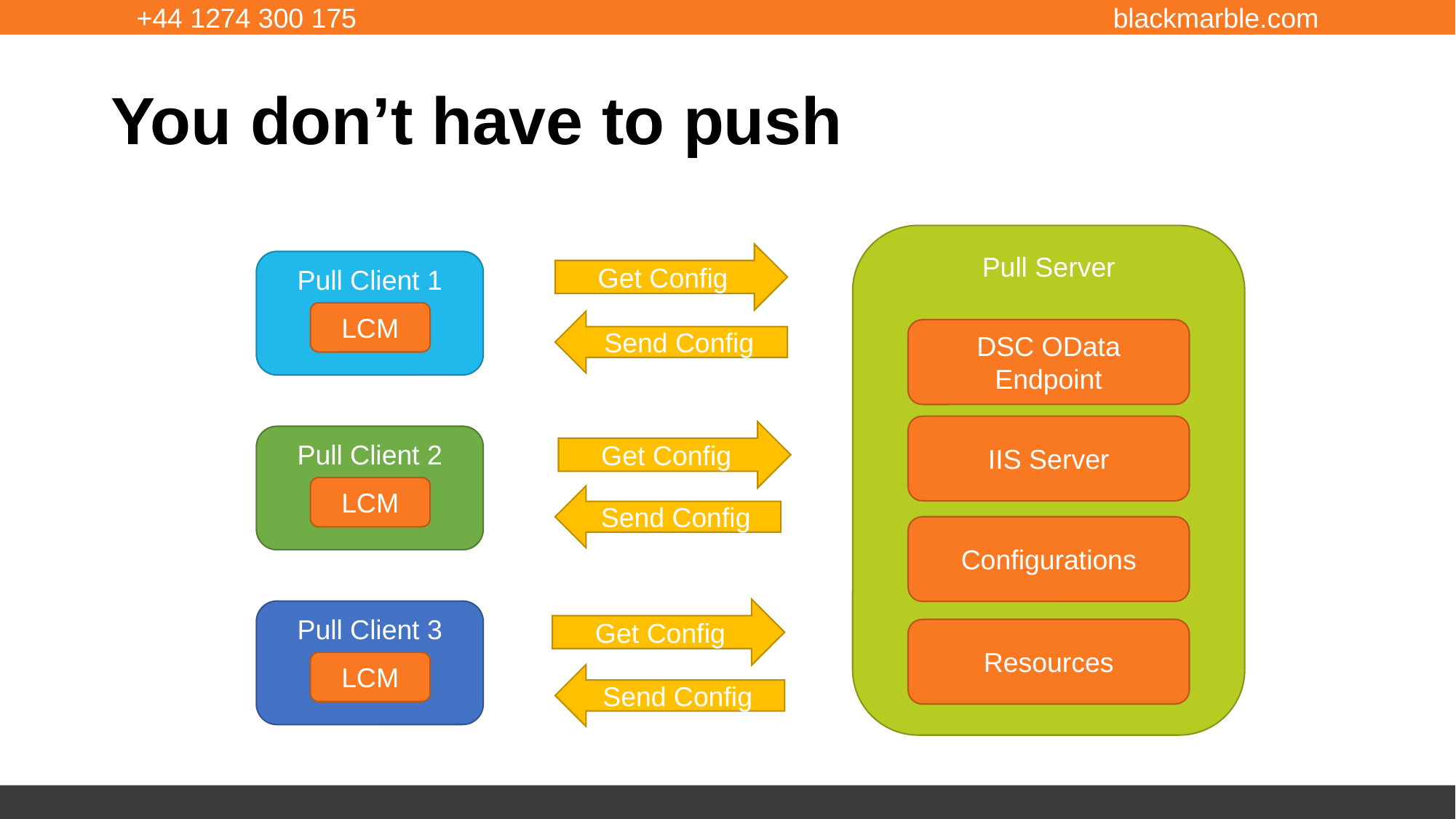

# You don’t have to push
Pull Server
Get Config
Pull Client 1
LCM
Send Config
DSC OData Endpoint
IIS Server
Get Config
Pull Client 2
LCM
Send Config
Configurations
Get Config
Pull Client 3
Resources
LCM
Send Config